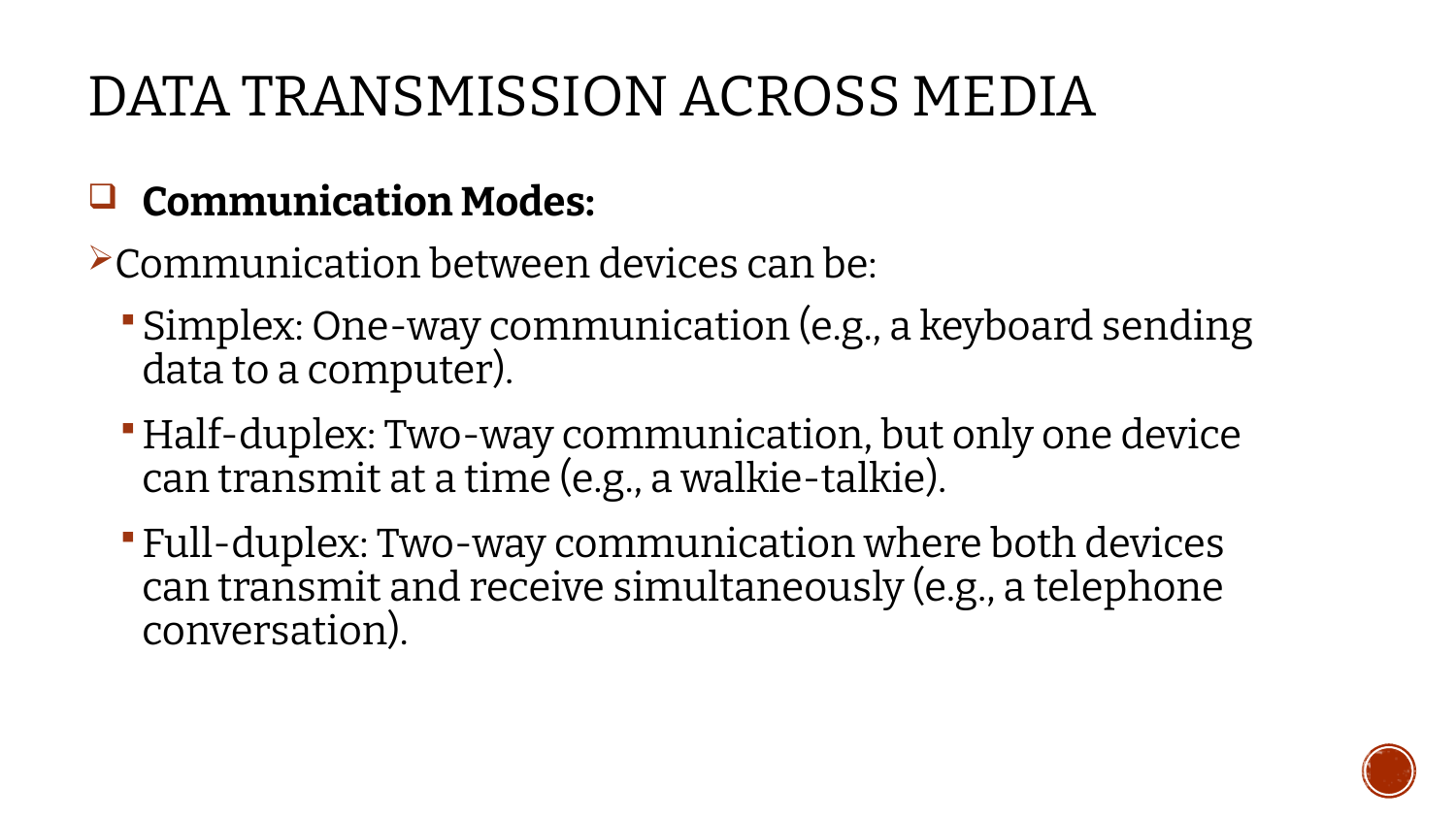

# Data Transmission across Media
Communication Modes:
Communication between devices can be:
Simplex: One-way communication (e.g., a keyboard sending data to a computer).
Half-duplex: Two-way communication, but only one device can transmit at a time (e.g., a walkie-talkie).
Full-duplex: Two-way communication where both devices can transmit and receive simultaneously (e.g., a telephone conversation).